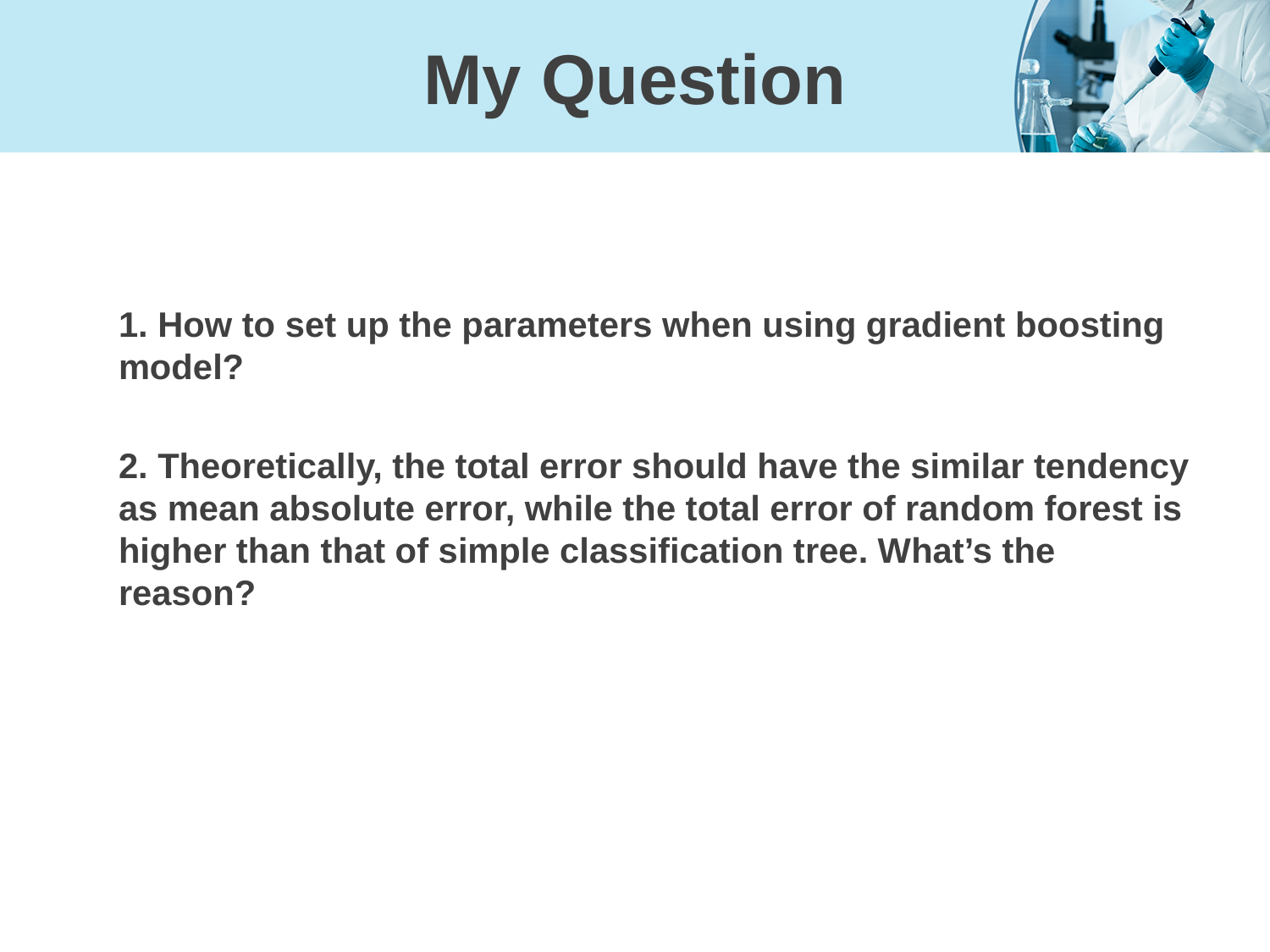

# My Question
1. How to set up the parameters when using gradient boosting model?

2. Theoretically, the total error should have the similar tendency as mean absolute error, while the total error of random forest is higher than that of simple classification tree. What’s the reason?